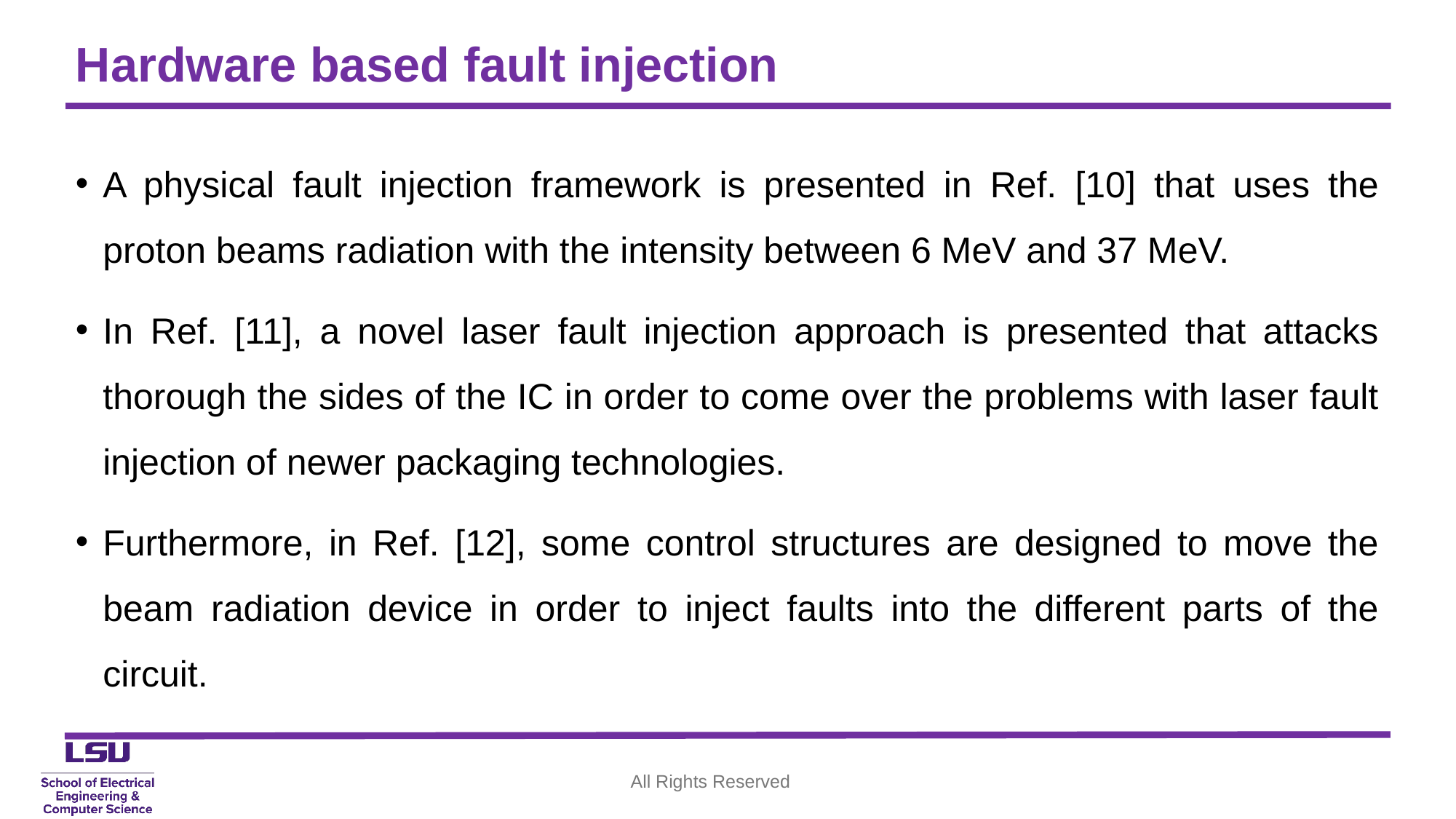

# Hardware based fault injection
A physical fault injection framework is presented in Ref. [10] that uses the proton beams radiation with the intensity between 6 MeV and 37 MeV.
In Ref. [11], a novel laser fault injection approach is presented that attacks thorough the sides of the IC in order to come over the problems with laser fault injection of newer packaging technologies.
Furthermore, in Ref. [12], some control structures are designed to move the beam radiation device in order to inject faults into the different parts of the circuit.
All Rights Reserved